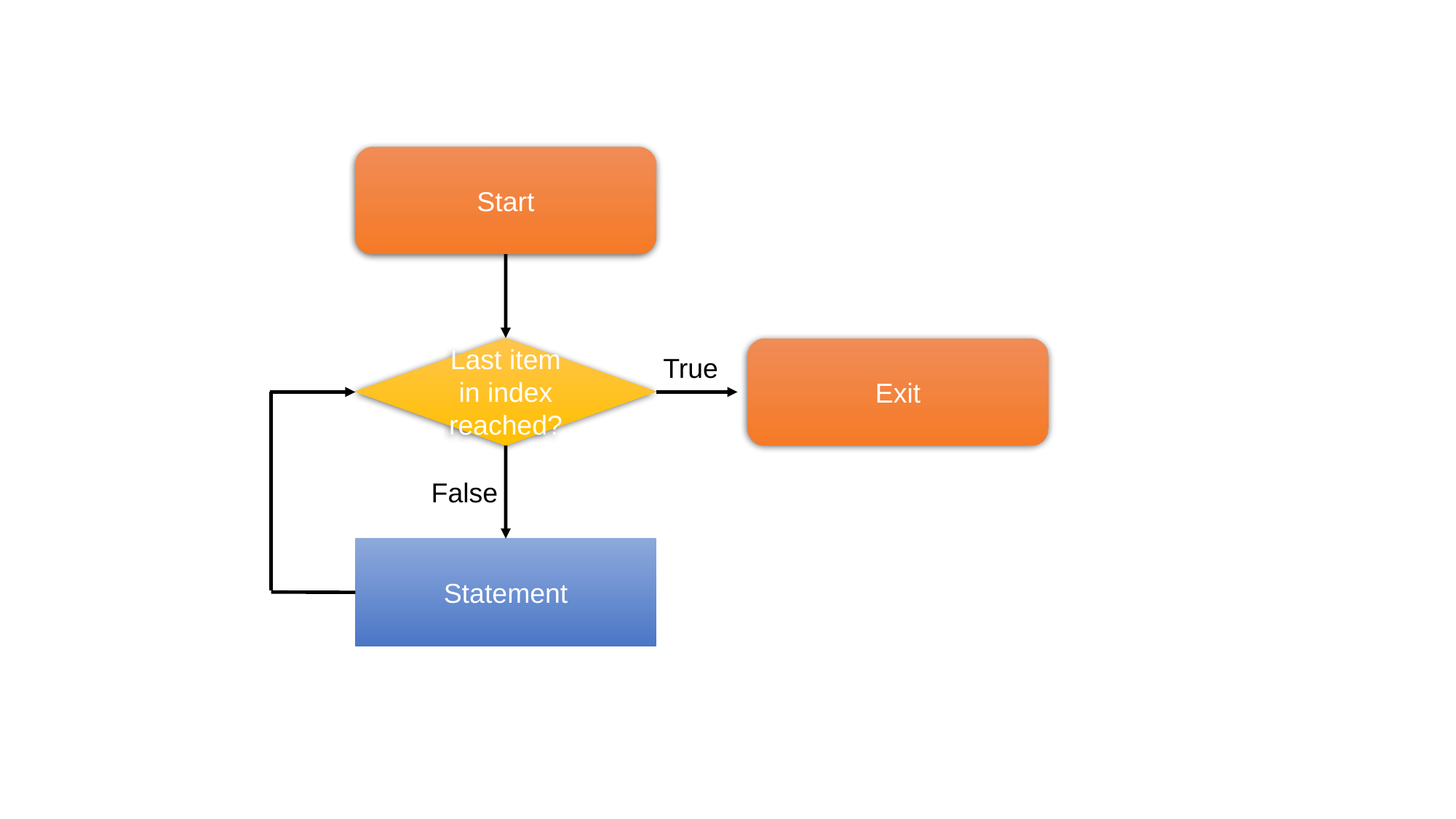

Start
Last item in index reached?
Exit
True
False
Statement